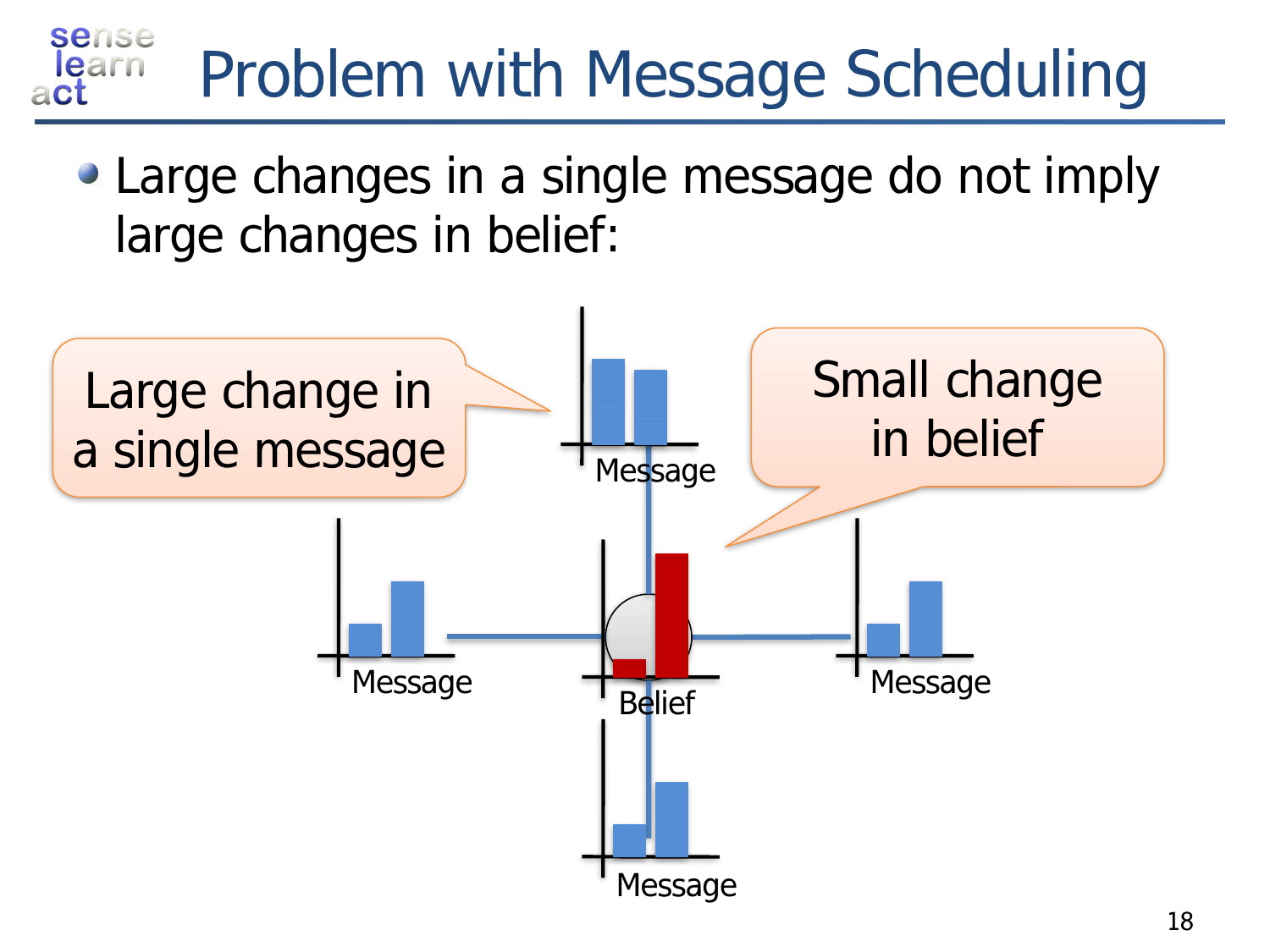

# Problem with Message Scheduling
Large changes in a single message do not imply large changes in belief:
Small change
in belief
Large change in
a single message

Message

Message
Message

Belief

Message
18